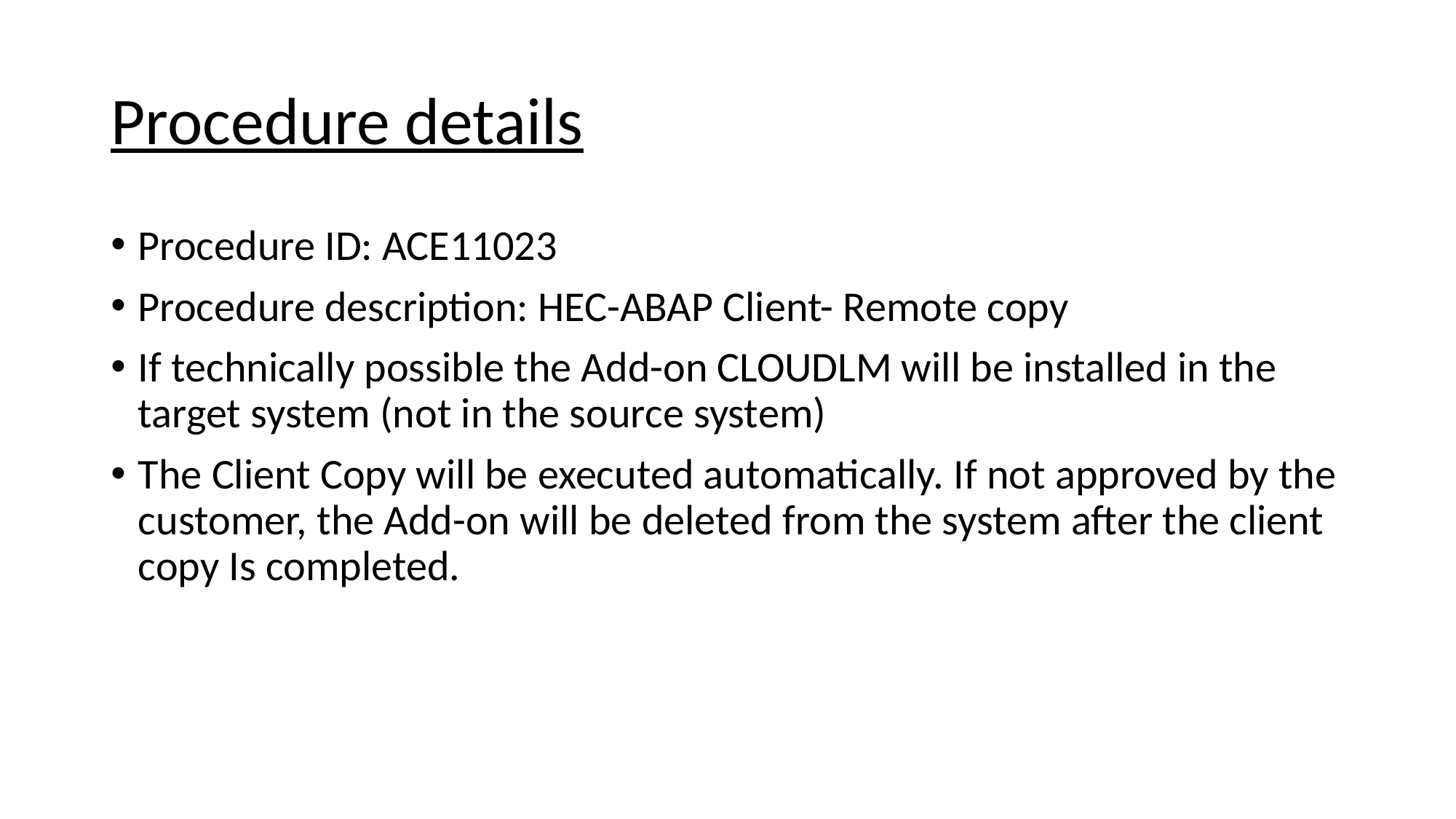

# Procedure details
Procedure ID: ACE11023
Procedure description: HEC-ABAP Client- Remote copy
If technically possible the Add-on CLOUDLM will be installed in the target system (not in the source system)
The Client Copy will be executed automatically. If not approved by the customer, the Add-on will be deleted from the system after the client copy Is completed.